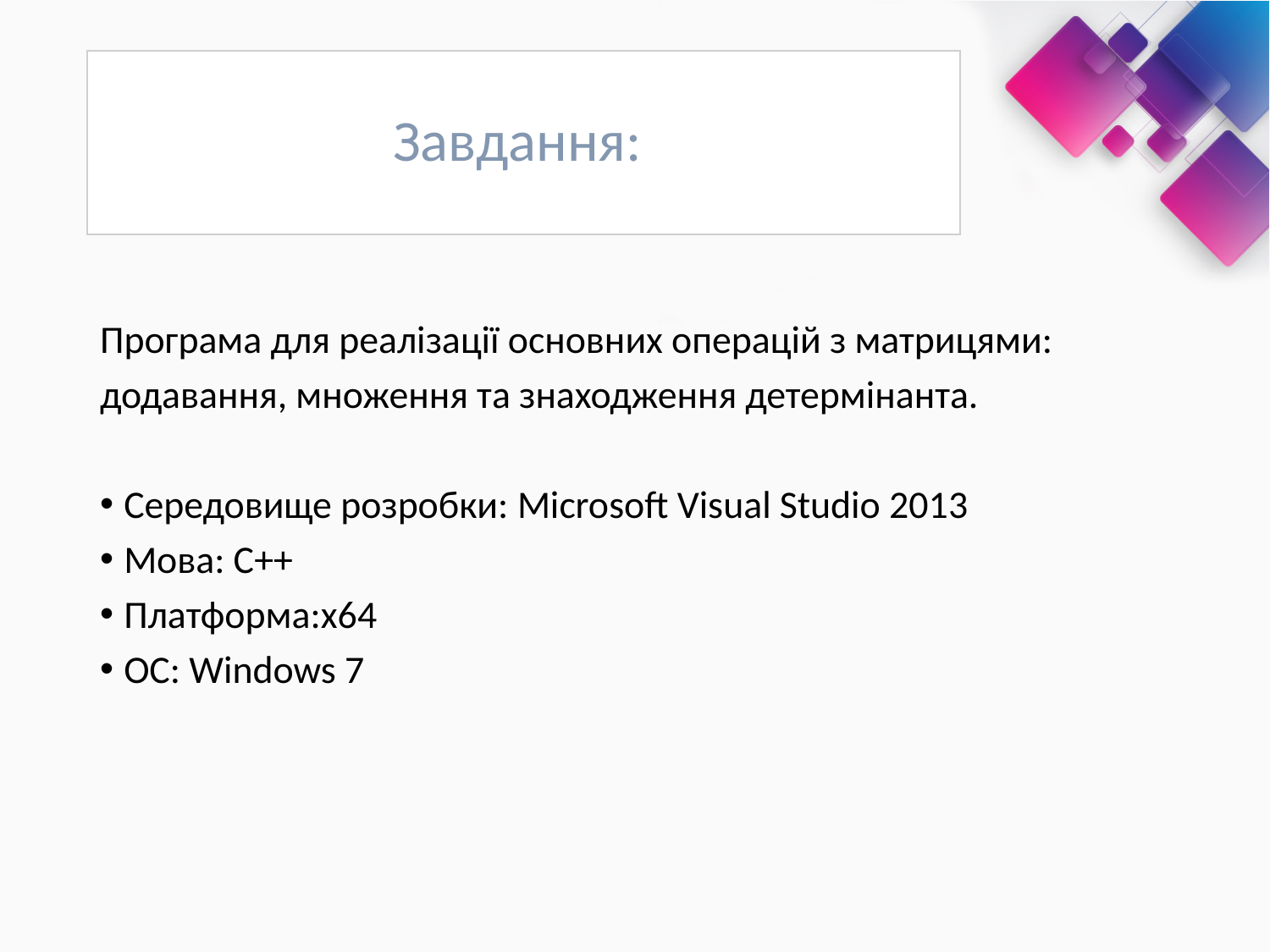

# Завдання:

Програма для реалізації основних операцій з матрицями:
додавання, множення та знаходження детермінанта.

Середовище розробки: Microsoft Visual Studio 2013
Мова: С++
Платформа:x64
OC: Windows 7